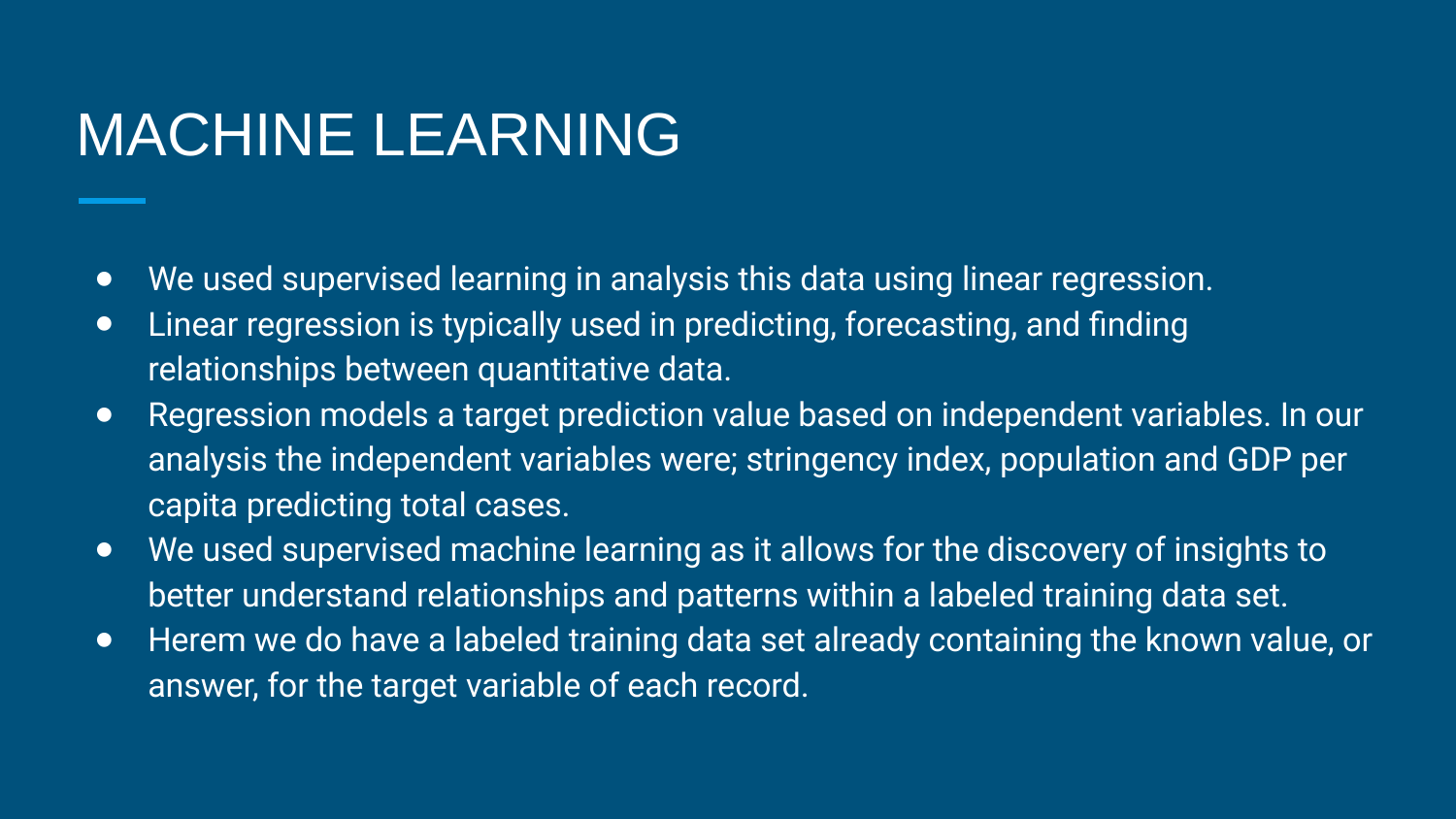

# MACHINE LEARNING
We used supervised learning in analysis this data using linear regression.
Linear regression is typically used in predicting, forecasting, and finding relationships between quantitative data.
Regression models a target prediction value based on independent variables. In our analysis the independent variables were; stringency index, population and GDP per capita predicting total cases.
We used supervised machine learning as it allows for the discovery of insights to better understand relationships and patterns within a labeled training data set.
Herem we do have a labeled training data set already containing the known value, or answer, for the target variable of each record.